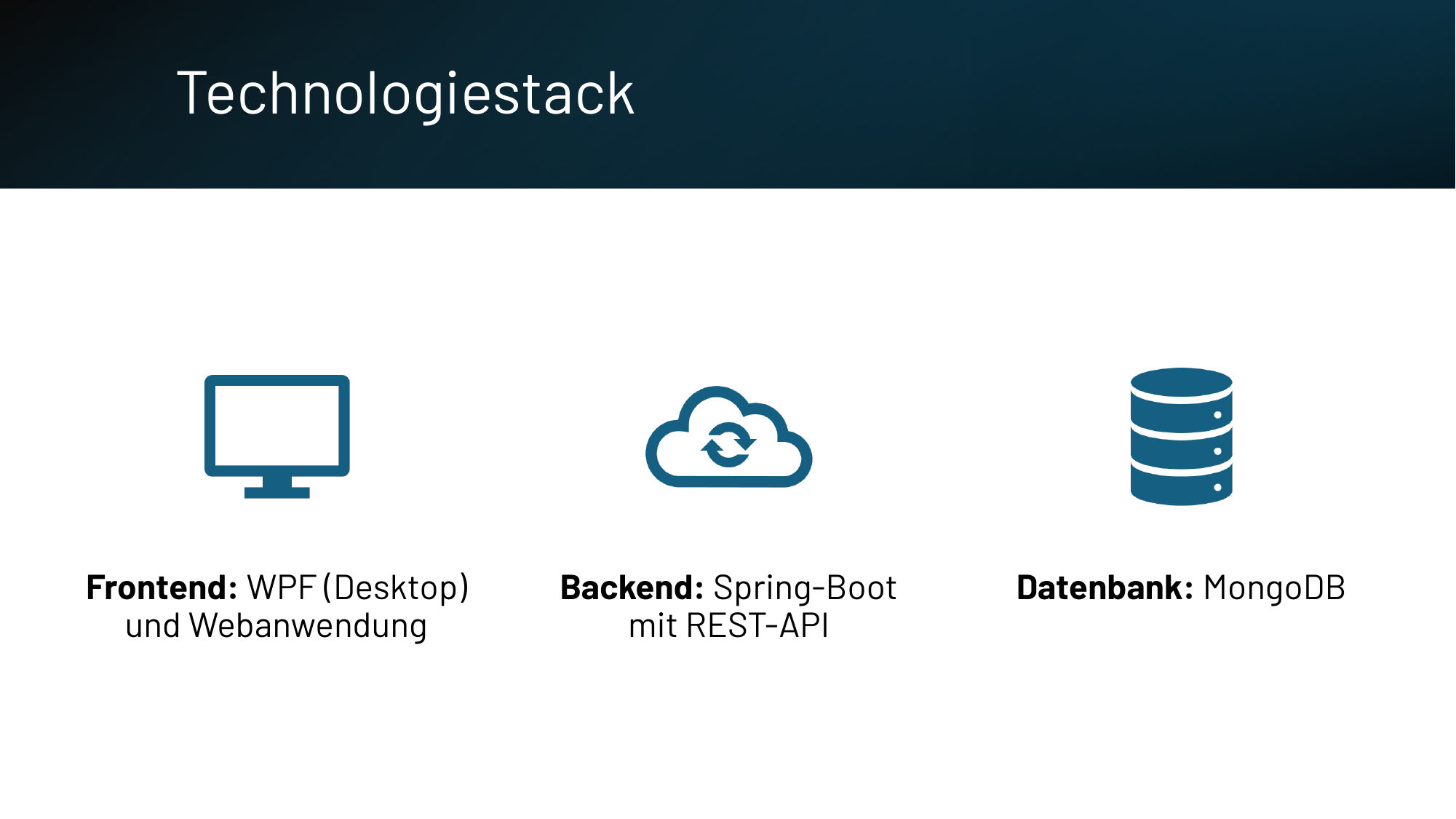

# Technologiestack
Frontend: WPF (Desktop) und Webanwendung
Backend: Spring-Boot mit REST-API
Datenbank: MongoDB